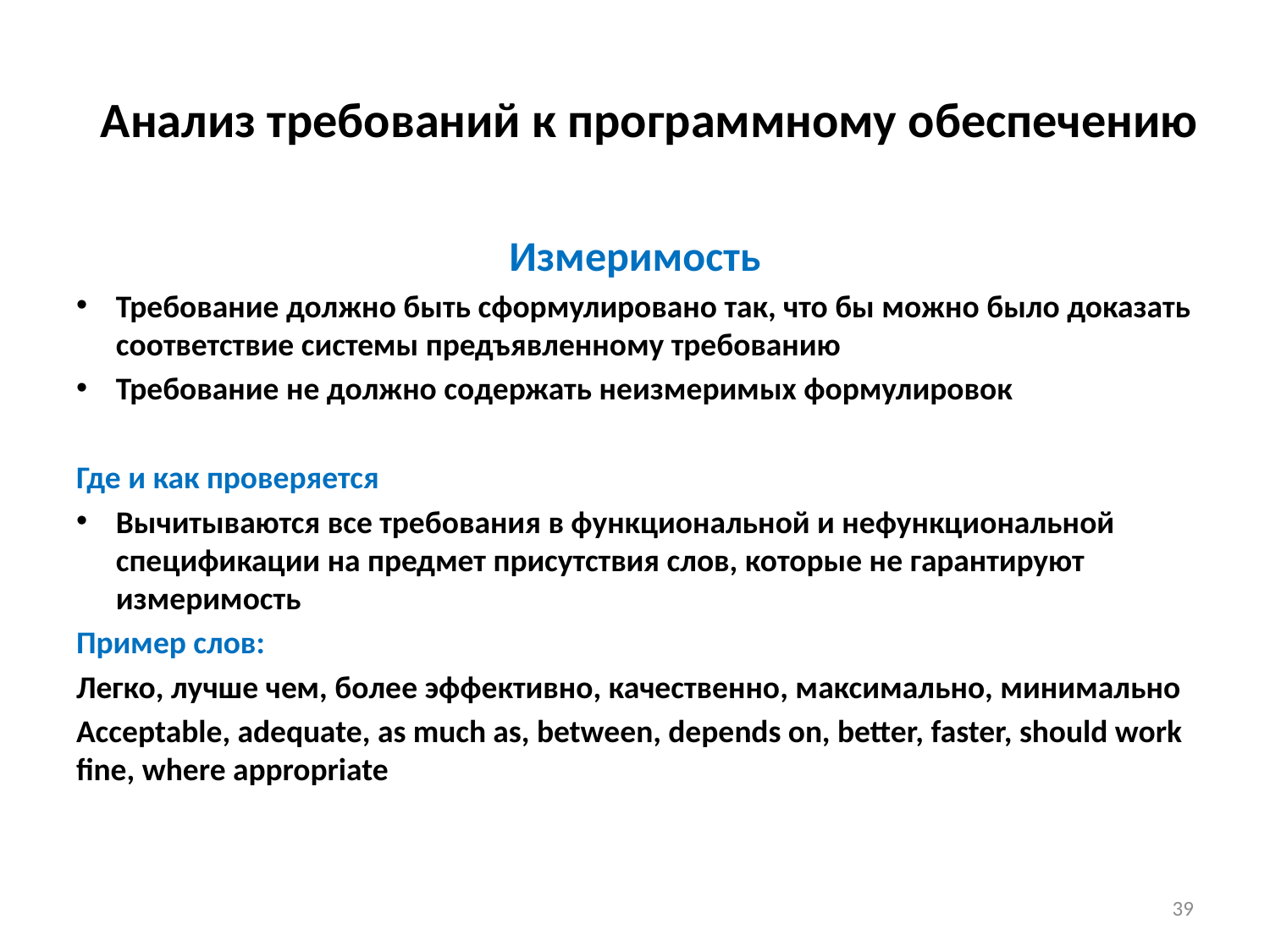

# Анализ требований к программному обеспечению
Измеримость
Требование должно быть сформулировано так, что бы можно было доказать соответствие системы предъявленному требованию
Требование не должно содержать неизмеримых формулировок

Где и как проверяется
Вычитываются все требования в функциональной и нефункциональной спецификации на предмет присутствия слов, которые не гарантируют измеримость
Пример слов:
Легко, лучше чем, более эффективно, качественно, максимально, минимально
Acceptable, adequate, as much as, between, depends on, better, faster, should work fine, where appropriate

39